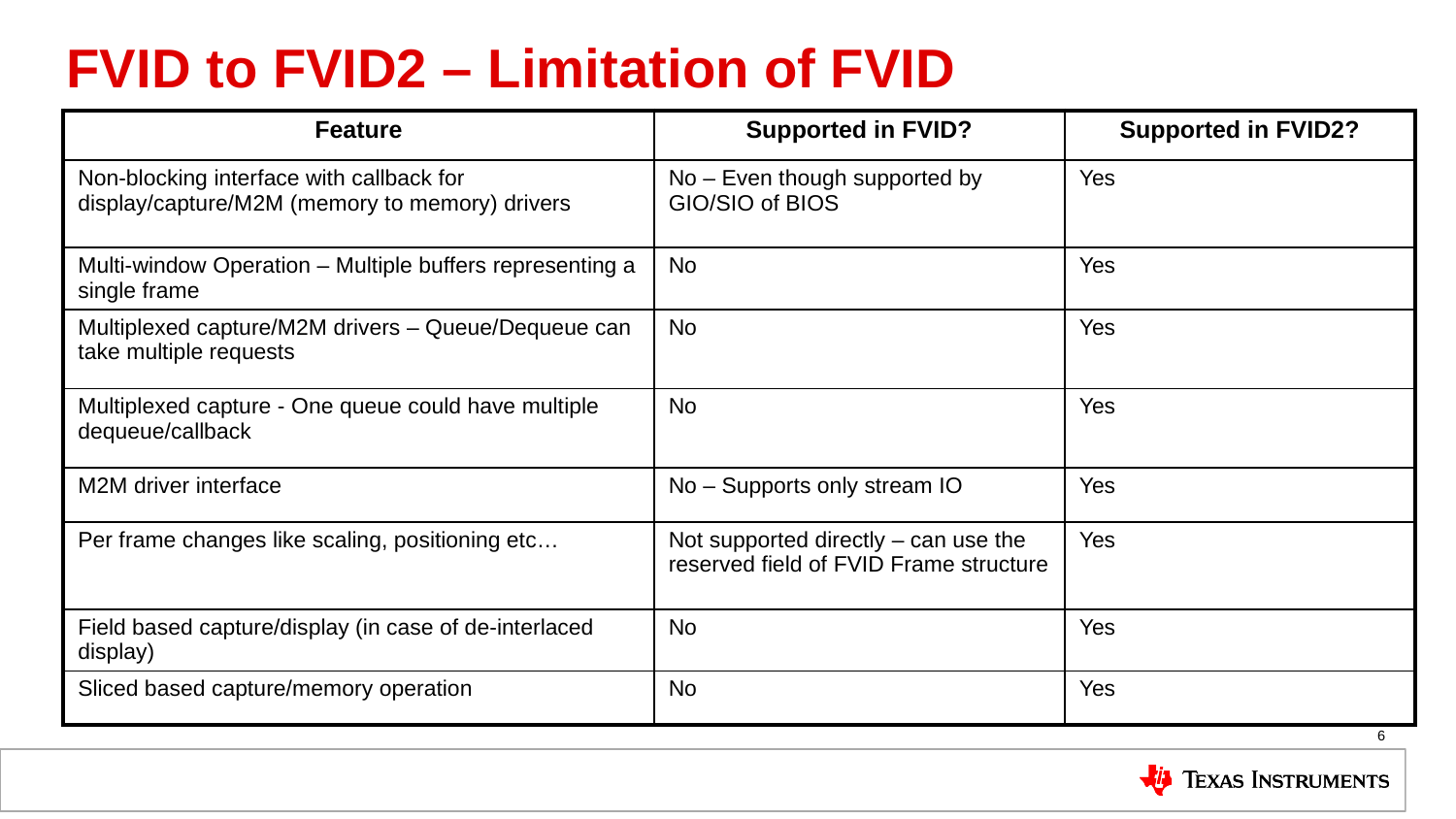

# FVID to FVID2 – Limitation of FVID
| Feature | Supported in FVID? | Supported in FVID2? |
| --- | --- | --- |
| Non-blocking interface with callback for display/capture/M2M (memory to memory) drivers | No – Even though supported by GIO/SIO of BIOS | Yes |
| Multi-window Operation – Multiple buffers representing a single frame | No | Yes |
| Multiplexed capture/M2M drivers – Queue/Dequeue can take multiple requests | No | Yes |
| Multiplexed capture - One queue could have multiple dequeue/callback | No | Yes |
| M2M driver interface | No – Supports only stream IO | Yes |
| Per frame changes like scaling, positioning etc… | Not supported directly – can use the reserved field of FVID Frame structure | Yes |
| Field based capture/display (in case of de-interlaced display) | No | Yes |
| Sliced based capture/memory operation | No | Yes |
6